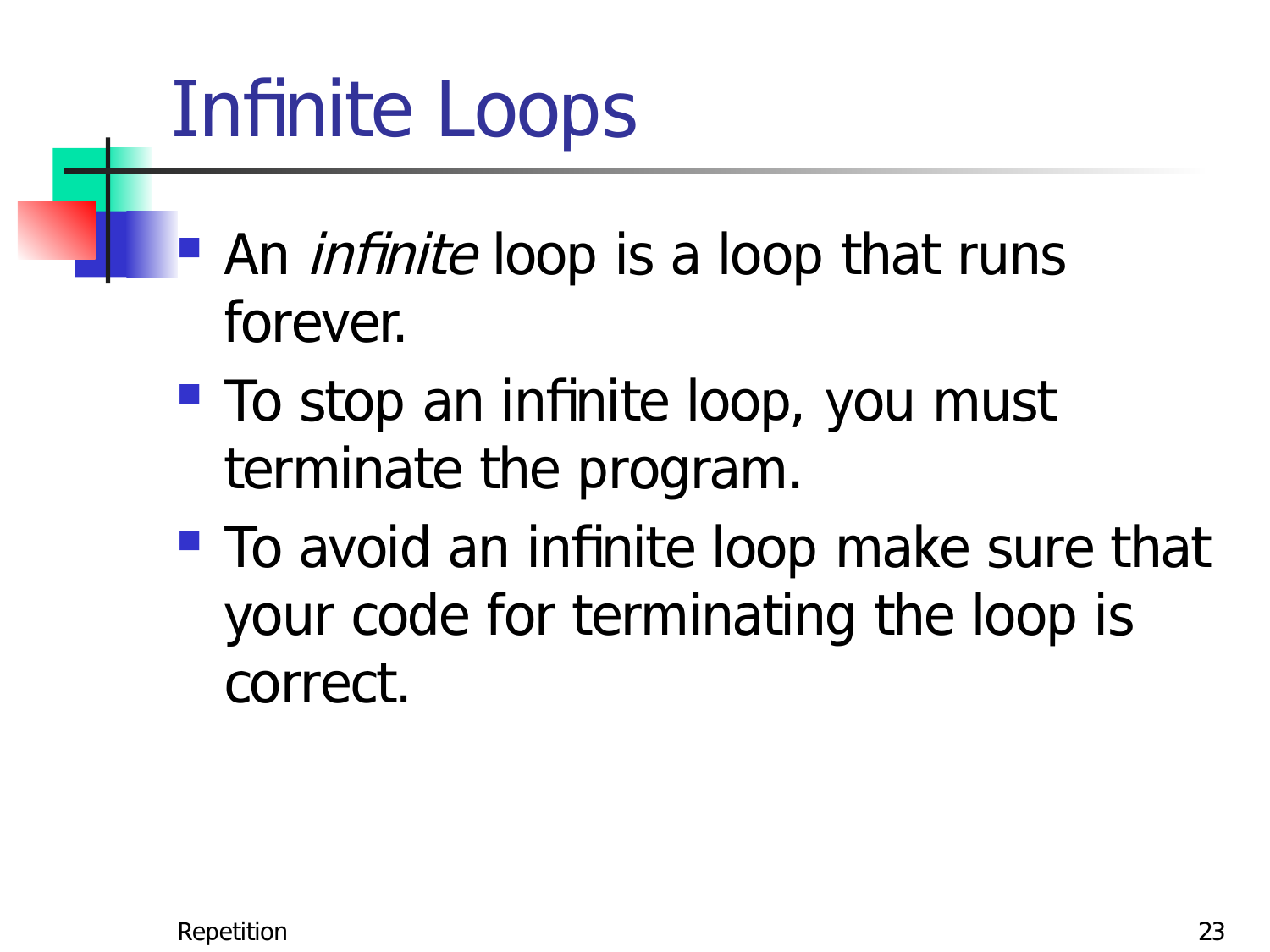

# Infinite Loops
An infinite loop is a loop that runs forever.
To stop an infinite loop, you must terminate the program.
To avoid an infinite loop make sure that your code for terminating the loop is correct.
Repetition
23